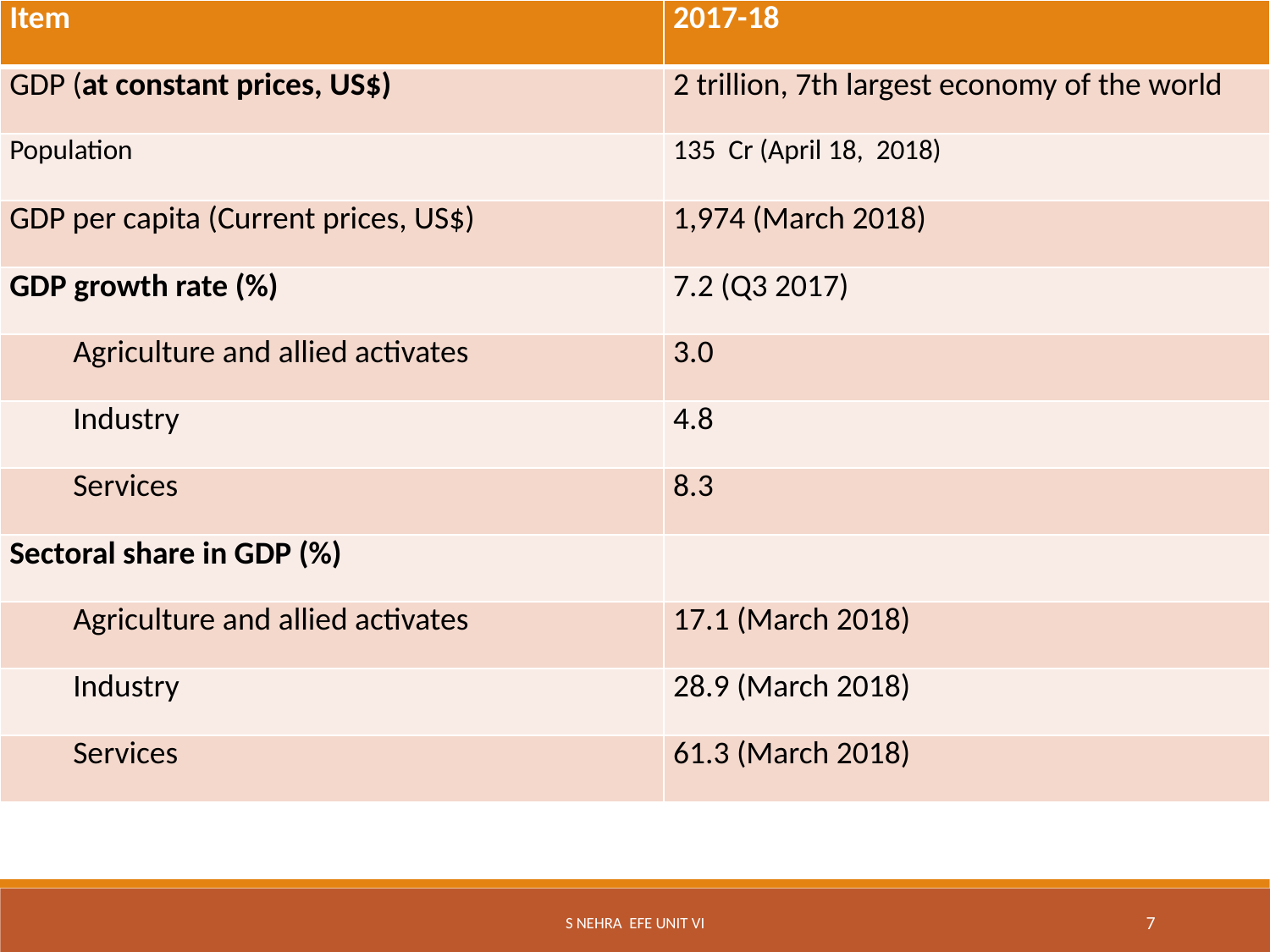

| Item | 2017-18 |
| --- | --- |
| GDP (at constant prices, US$) | 2 trillion, 7th largest economy of the world |
| Population | 135 Cr (April 18, 2018) |
| GDP per capita (Current prices, US$) | 1,974 (March 2018) |
| GDP growth rate (%) | 7.2 (Q3 2017) |
| Agriculture and allied activates | 3.0 |
| Industry | 4.8 |
| Services | 8.3 |
| Sectoral share in GDP (%) |  |
| Agriculture and allied activates | 17.1 (March 2018) |
| Industry | 28.9 (March 2018) |
| Services | 61.3 (March 2018) |
S Nehra  EFE Unit VI
7